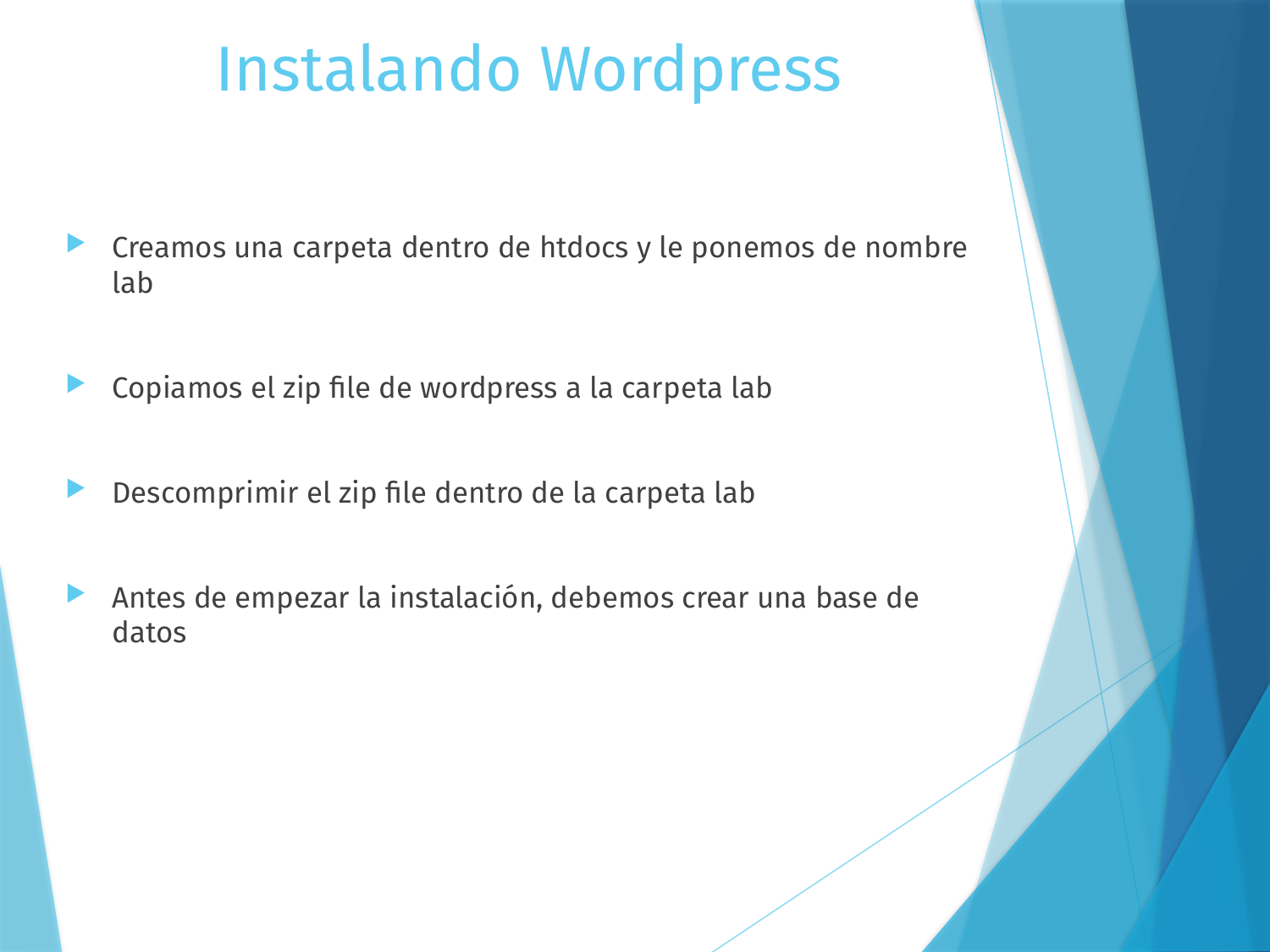

# Instalando Wordpress
Creamos una carpeta dentro de htdocs y le ponemos de nombre lab

Copiamos el zip file de wordpress a la carpeta lab

Descomprimir el zip file dentro de la carpeta lab

Antes de empezar la instalación, debemos crear una base de datos